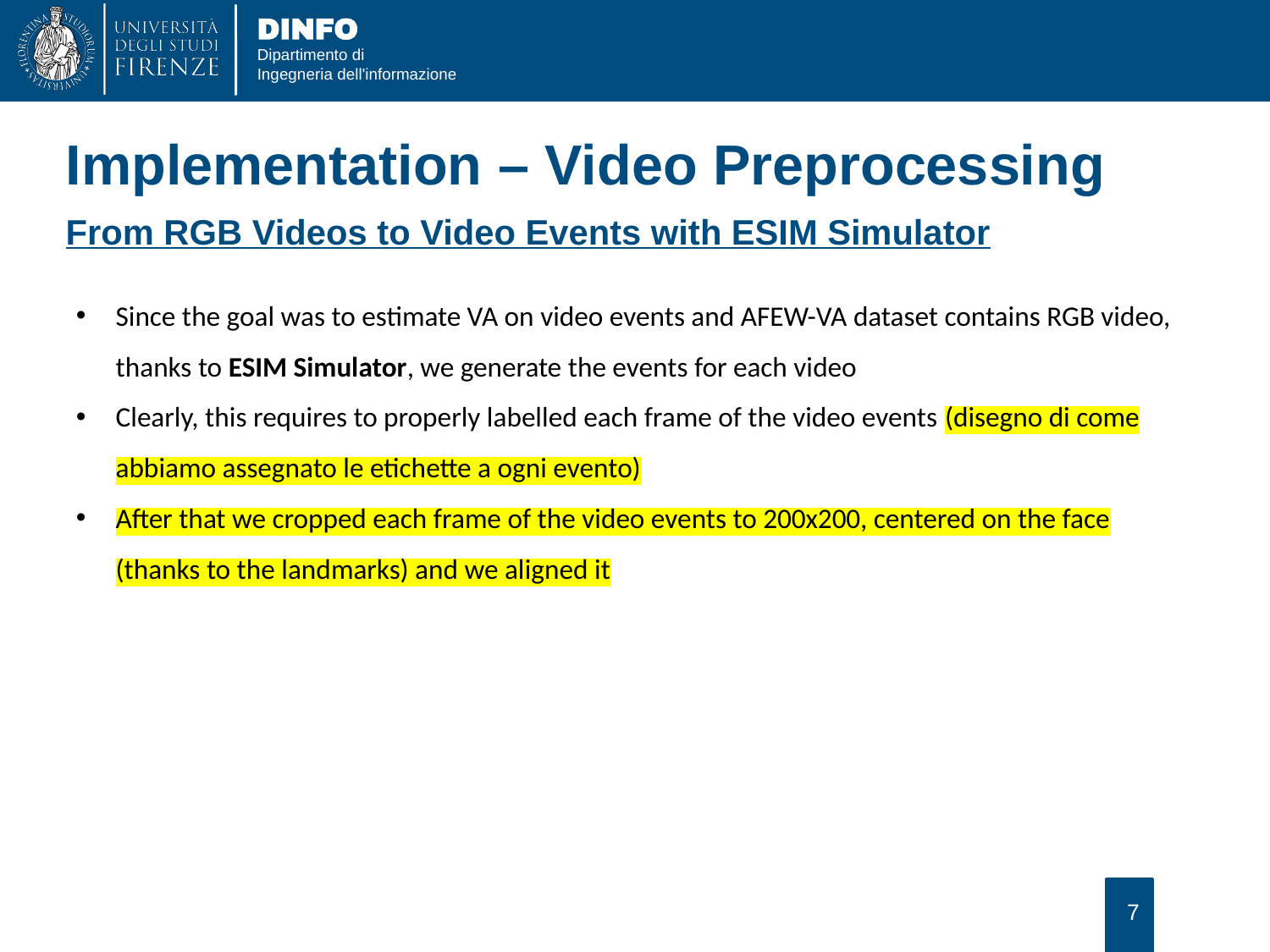

Implementation – Video Preprocessing

From RGB Videos to Video Events with ESIM Simulator

Since the goal was to estimate VA on video events and AFEW-VA dataset contains RGB video, thanks to ESIM Simulator, we generate the events for each video
Clearly, this requires to properly labelled each frame of the video events (disegno di come abbiamo assegnato le etichette a ogni evento)
After that we cropped each frame of the video events to 200x200, centered on the face (thanks to the landmarks) and we aligned it
7